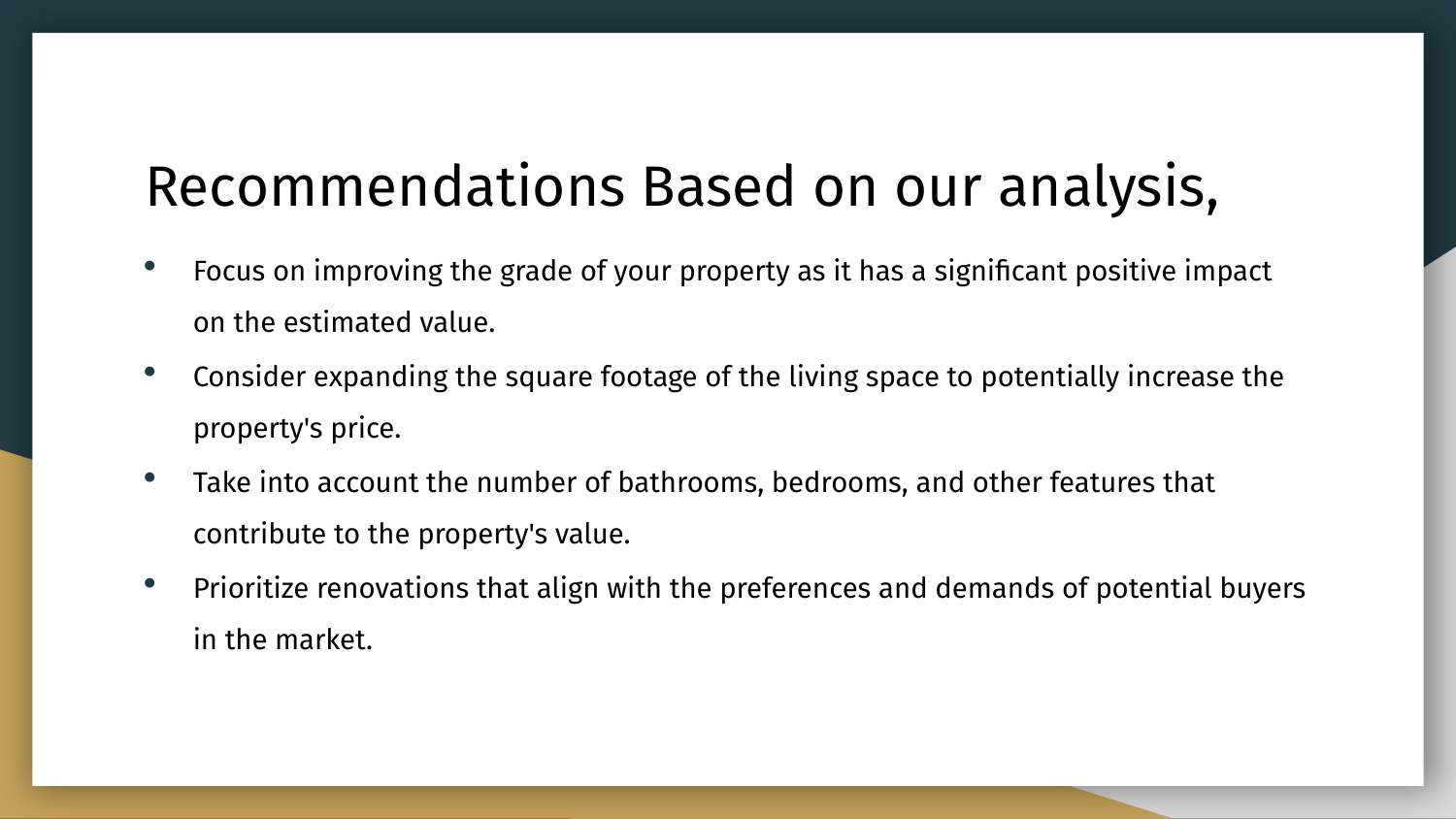

# Recommendations Based on our analysis,
Focus on improving the grade of your property as it has a significant positive impact on the estimated value.
Consider expanding the square footage of the living space to potentially increase the property's price.
Take into account the number of bathrooms, bedrooms, and other features that contribute to the property's value.
Prioritize renovations that align with the preferences and demands of potential buyers in the market.